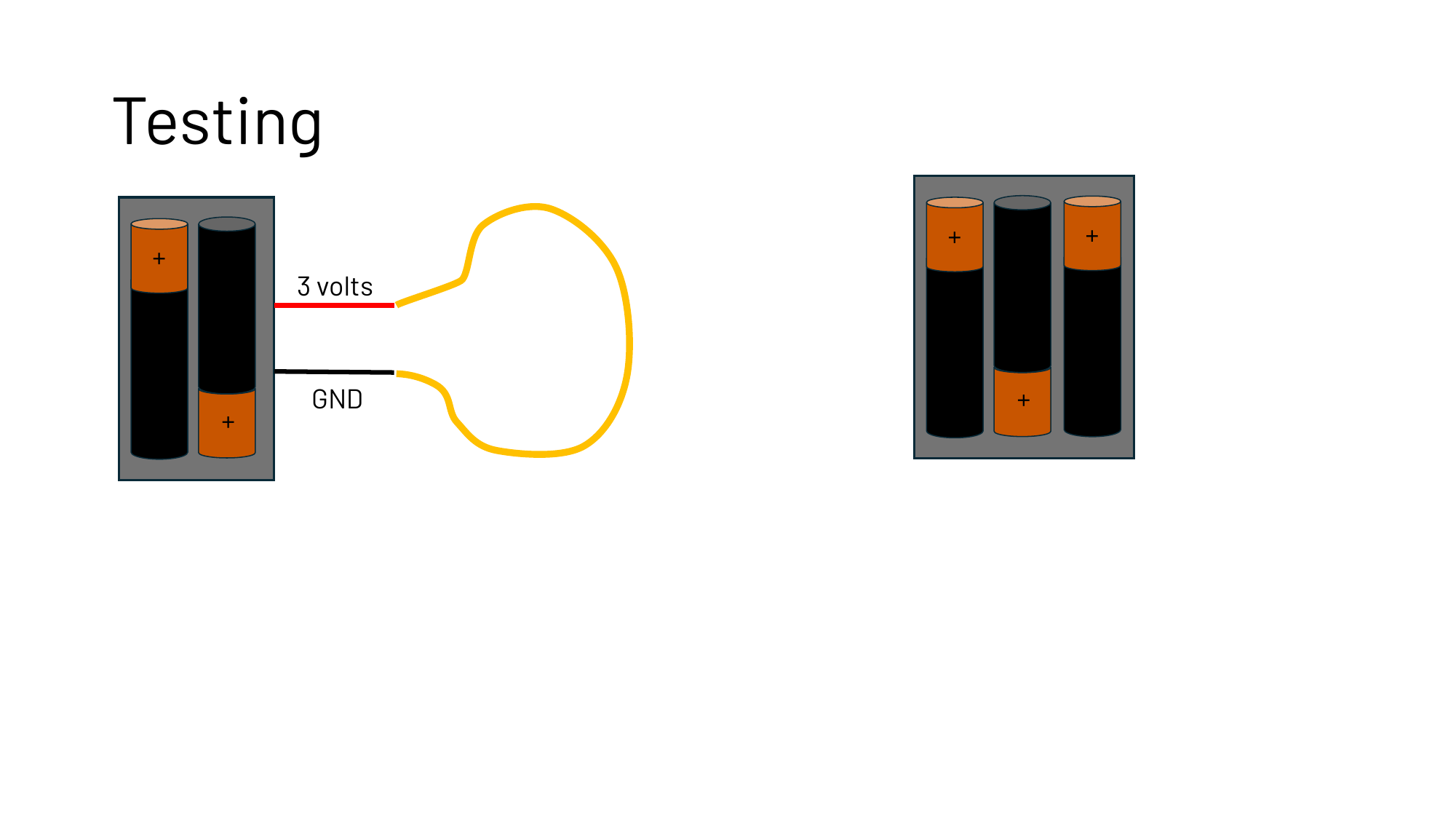

# Testing

+

+

+

+

+

3 volts
GND